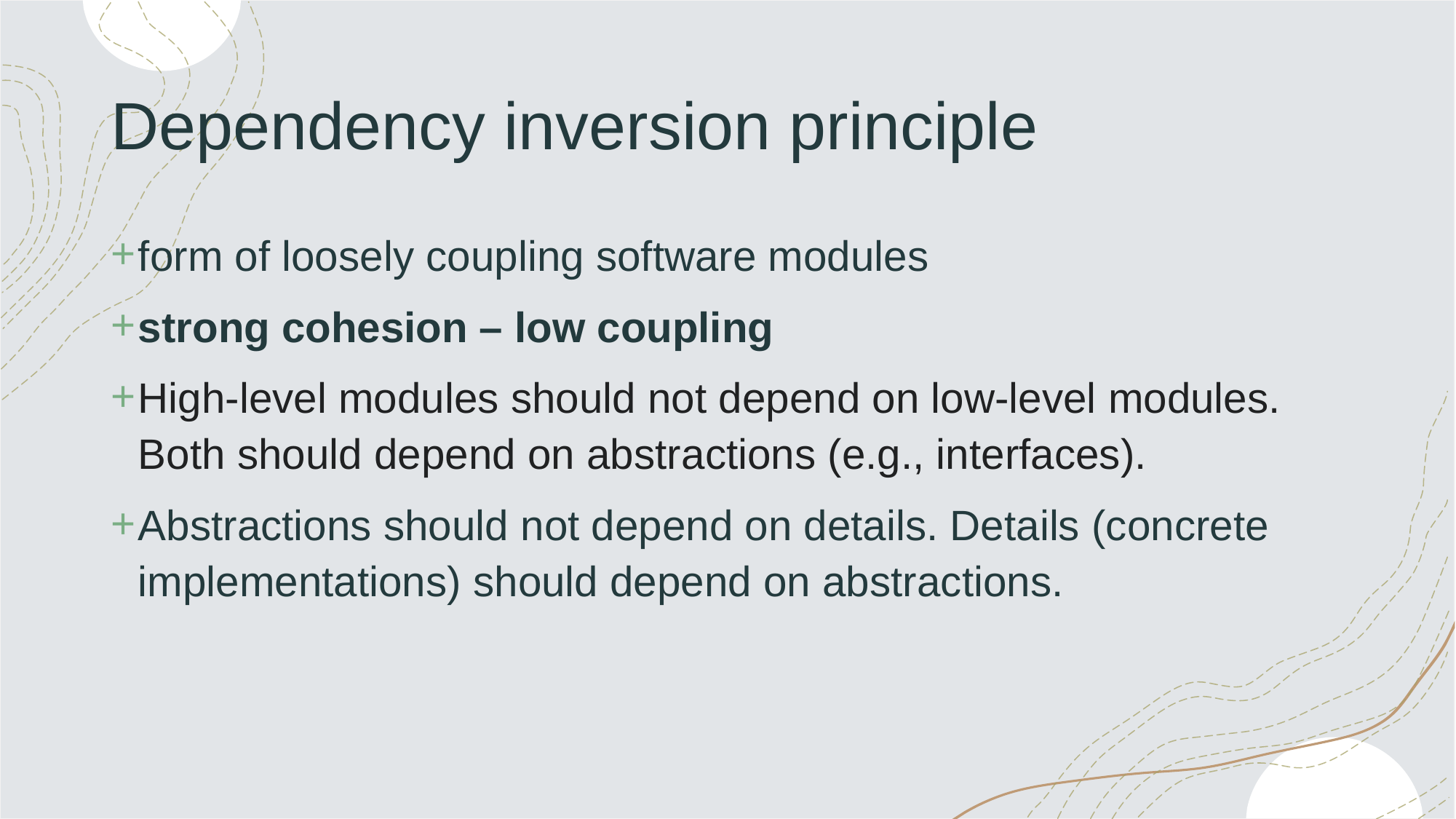

# Dependency inversion principle
form of loosely coupling software modules
strong cohesion – low coupling
High-level modules should not depend on low-level modules. Both should depend on abstractions (e.g., interfaces).
Abstractions should not depend on details. Details (concrete implementations) should depend on abstractions.